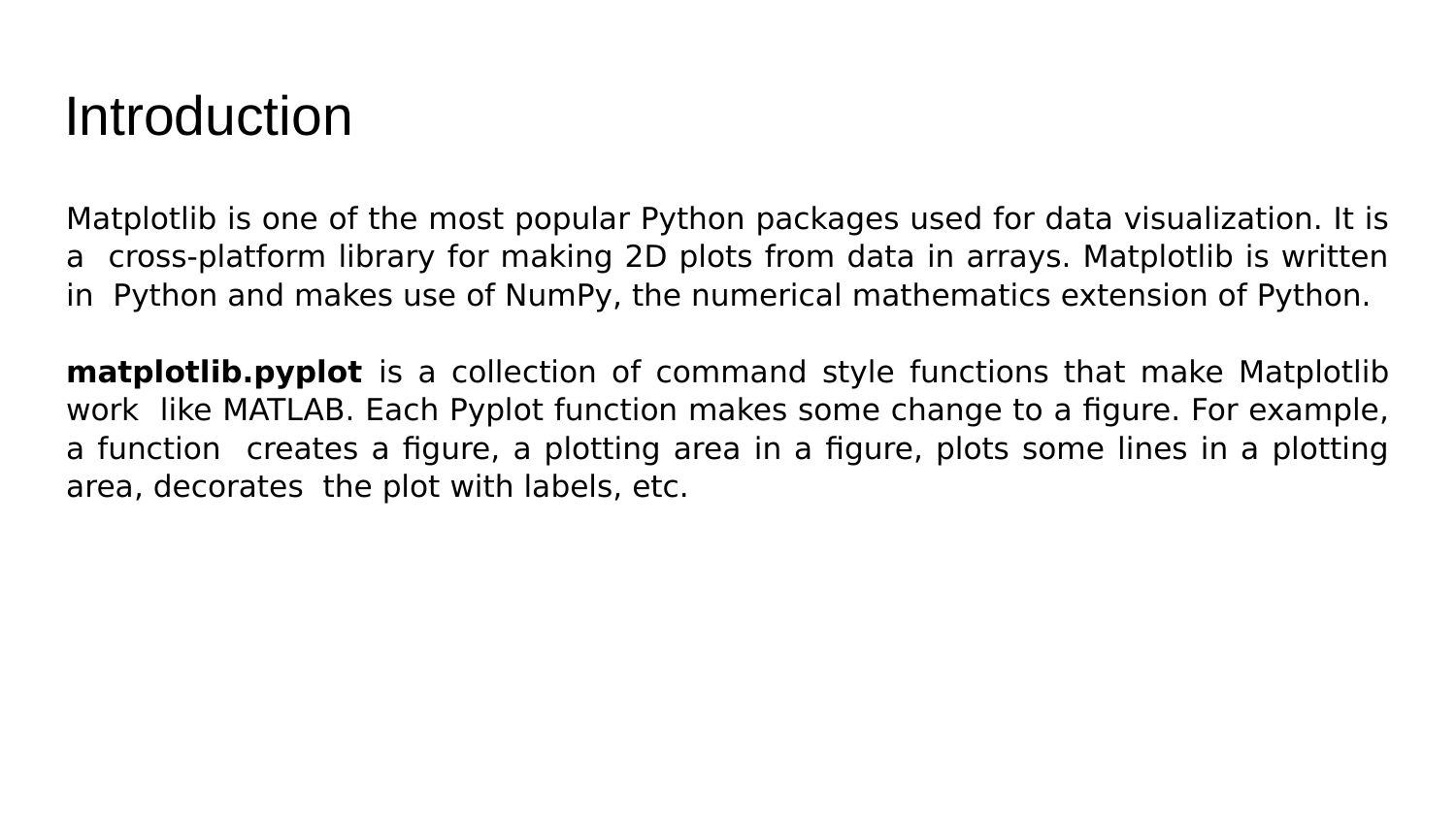

# Introduction
Matplotlib is one of the most popular Python packages used for data visualization. It is a  cross-platform library for making 2D plots from data in arrays. Matplotlib is written in  Python and makes use of NumPy, the numerical mathematics extension of Python.

matplotlib.pyplot is a collection of command style functions that make Matplotlib work  like MATLAB. Each Pyplot function makes some change to a figure. For example, a function  creates a figure, a plotting area in a figure, plots some lines in a plotting area, decorates  the plot with labels, etc.